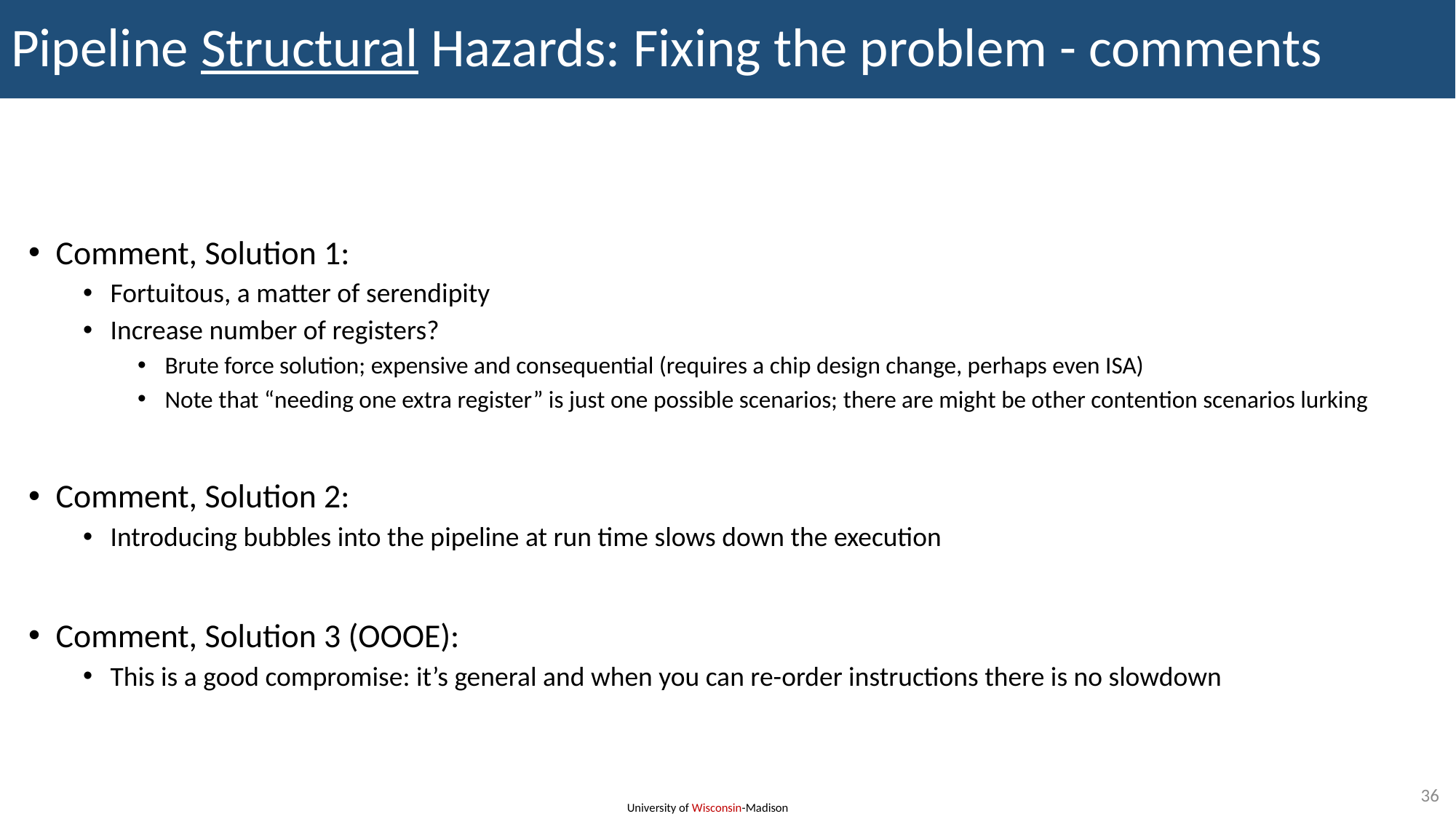

# Pipeline Structural Hazards: Fixing the problem - comments

Comment, Solution 1:
Fortuitous, a matter of serendipity
Increase number of registers?
Brute force solution; expensive and consequential (requires a chip design change, perhaps even ISA)
Note that “needing one extra register” is just one possible scenarios; there are might be other contention scenarios lurking

Comment, Solution 2:
Introducing bubbles into the pipeline at run time slows down the execution

Comment, Solution 3 (OOOE):
This is a good compromise: it’s general and when you can re-order instructions there is no slowdown
36